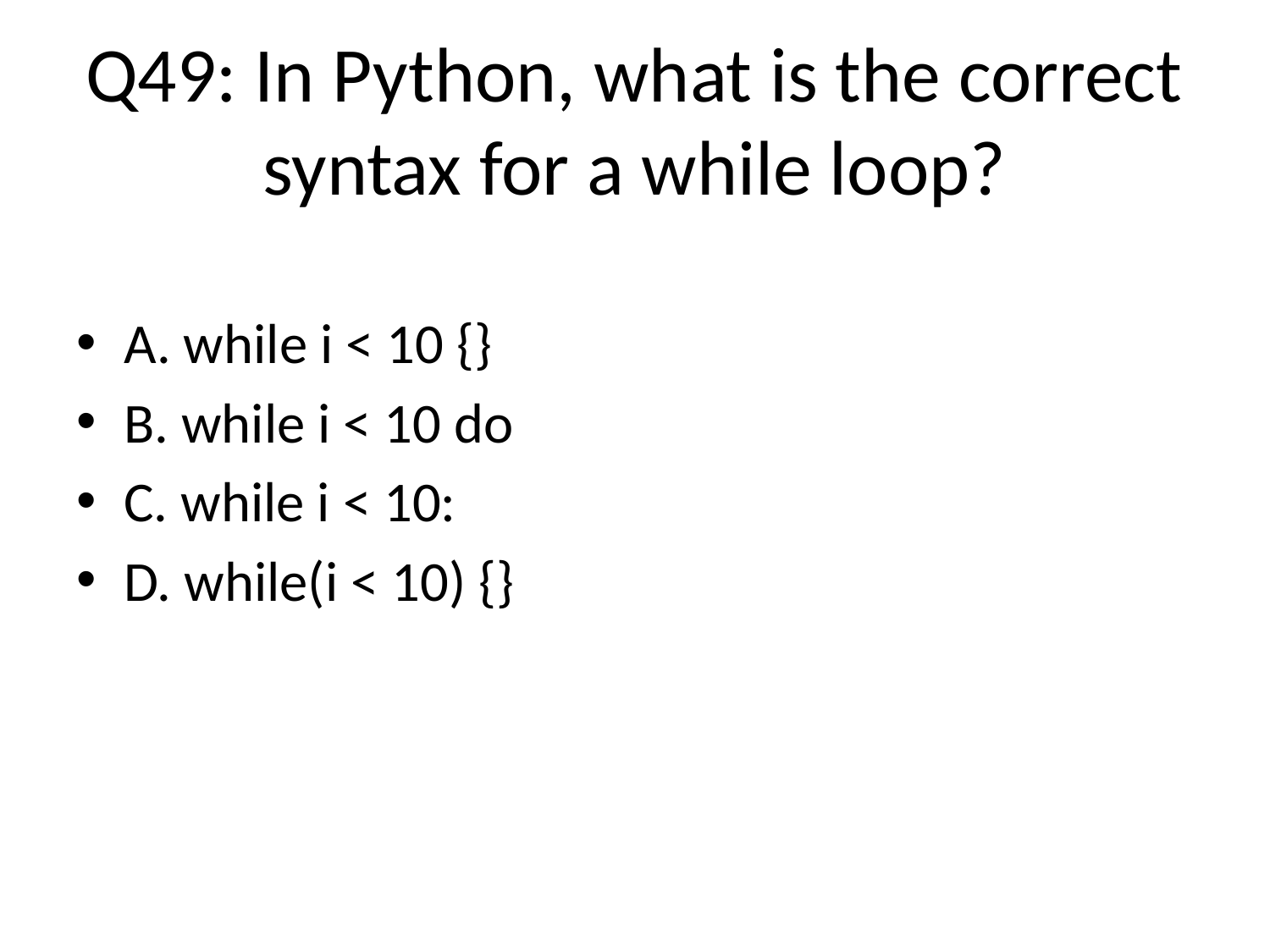

# Q49: In Python, what is the correct syntax for a while loop?

A. while i < 10 {}
B. while i < 10 do
C. while i < 10:
D. while(i < 10) {}